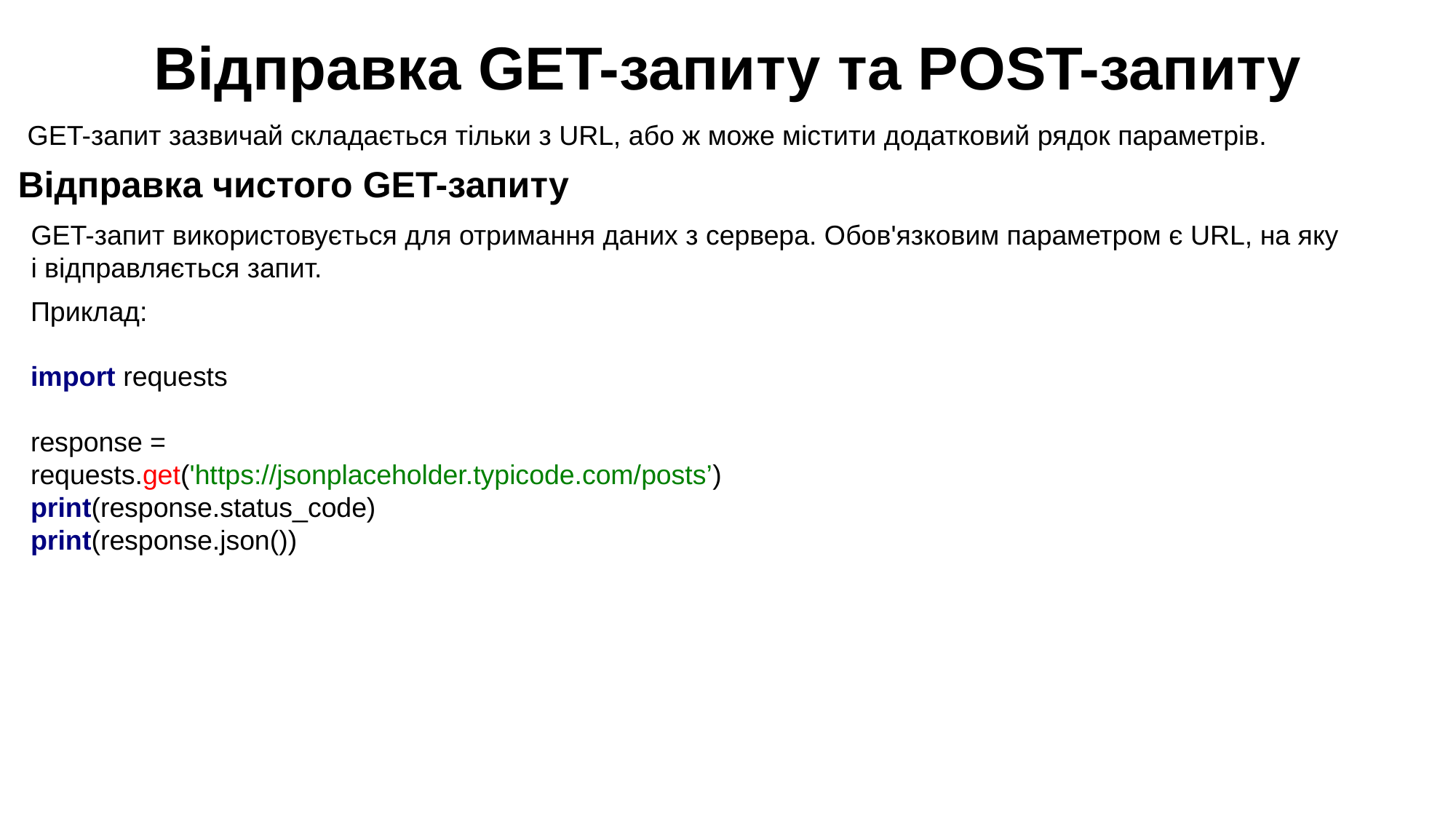

Відправка GET-запиту та POST-запиту
GET-запит зазвичай складається тільки з URL, або ж може містити додатковий рядок параметрів.
Відправка чистого GET-запиту
GET-запит використовується для отримання даних з сервера. Обов'язковим параметром є URL, на яку і відправляється запит.
Приклад:
import requests

response = requests.get('https://jsonplaceholder.typicode.com/posts’)
print(response.status_code)
print(response.json())